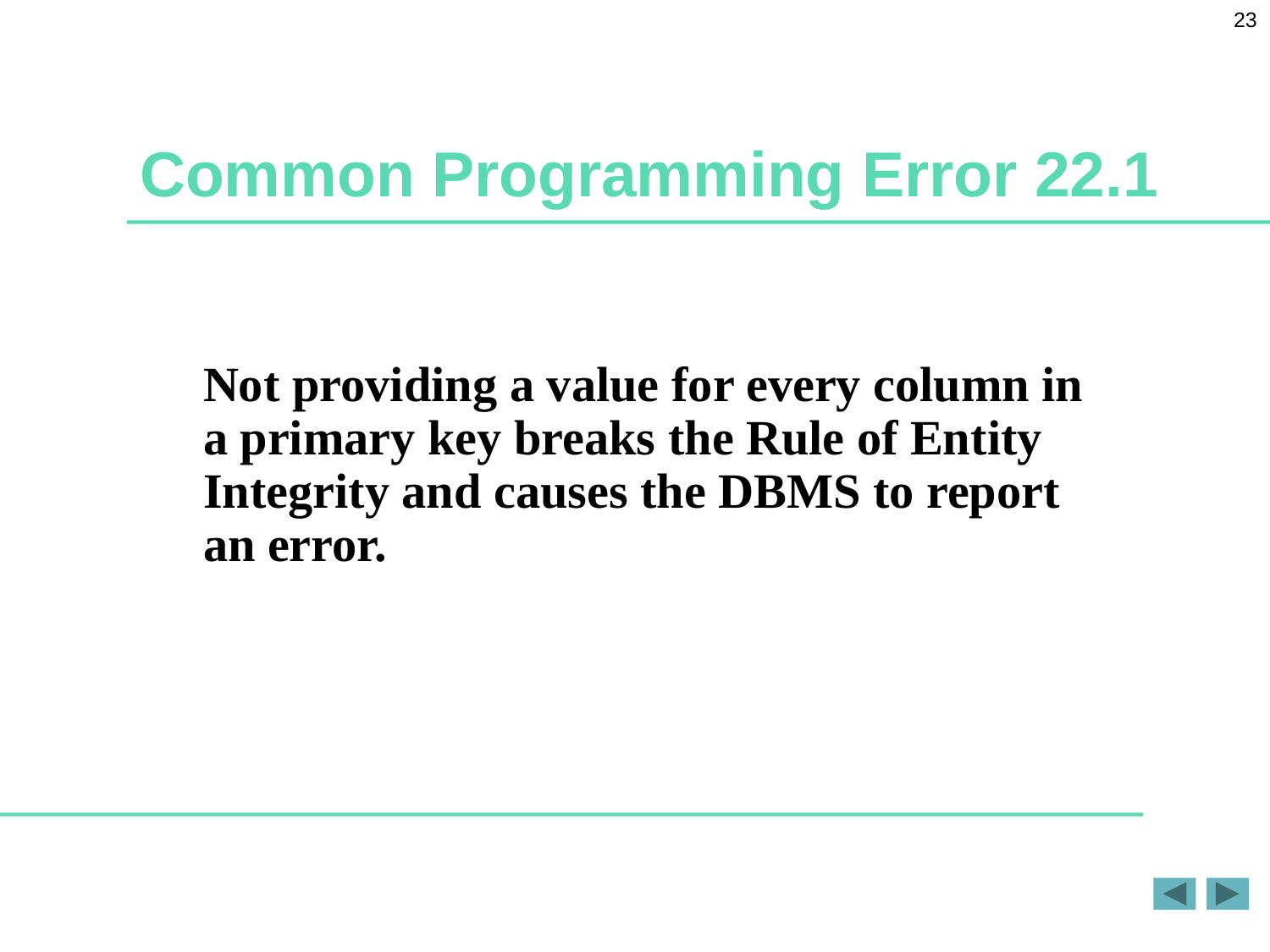

23
# Common Programming Error 22.1
Not providing a value for every column in
a primary key breaks the Rule of Entity Integrity and causes the DBMS to report
an error.